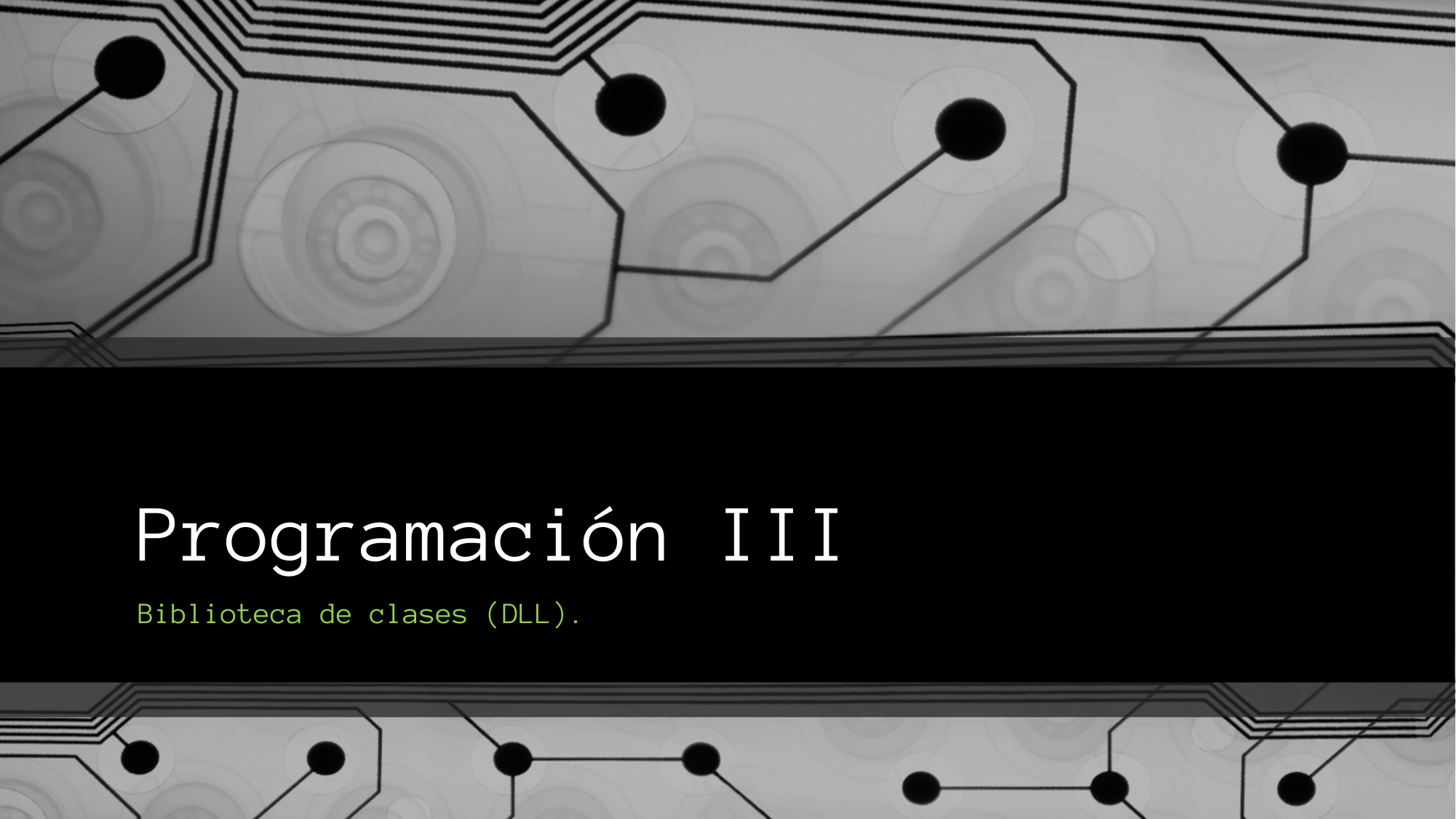

# Programación III
Biblioteca de clases (DLL).